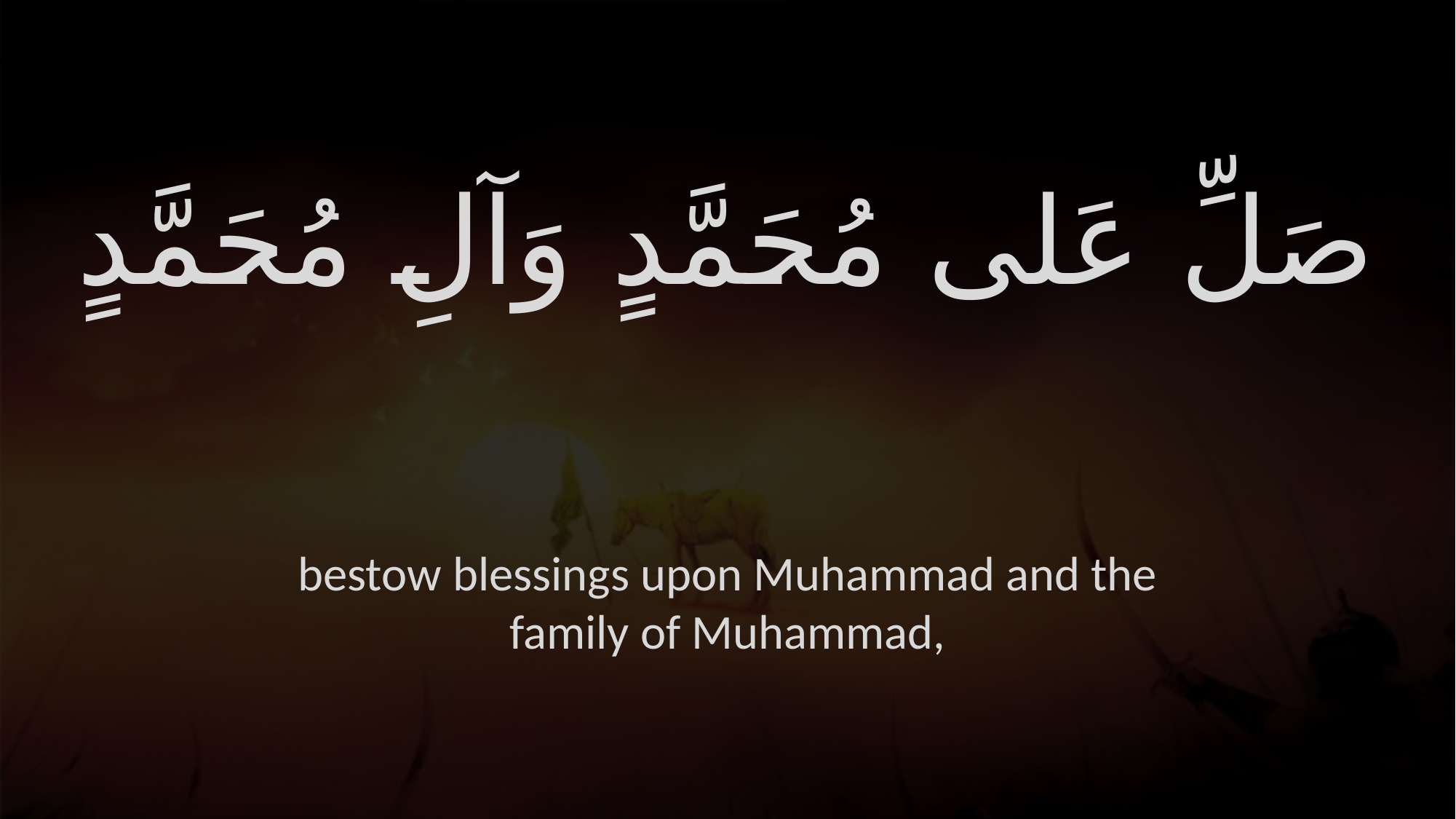

# صَلِّ عَلى مُحَمَّدٍ وَآلِ مُحَمَّدٍ
bestow blessings upon Muhammad and the family of Muhammad,